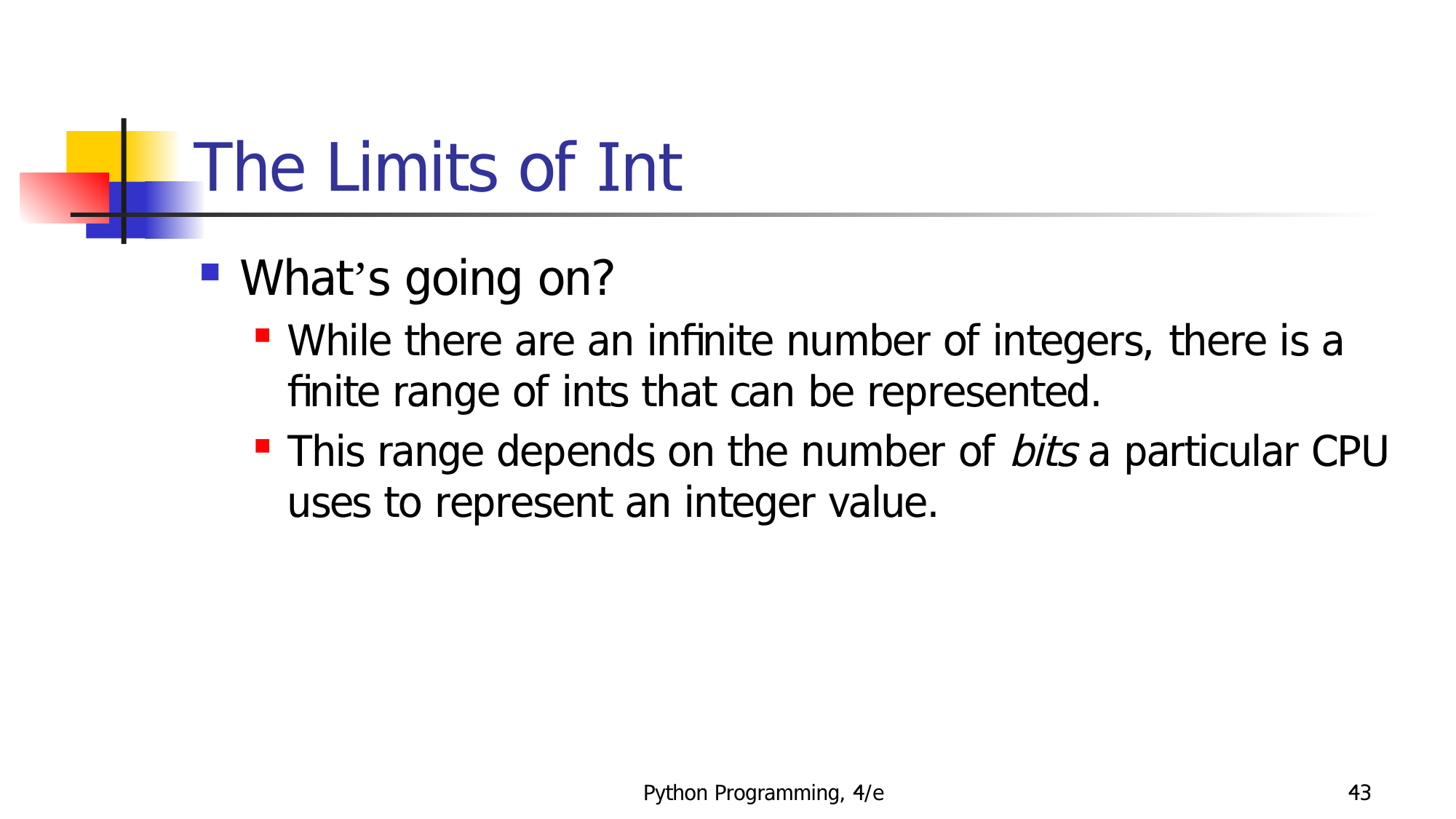

# The Limits of Int
What’s going on?
While there are an infinite number of integers, there is a finite range of ints that can be represented.
This range depends on the number of bits a particular CPU uses to represent an integer value.
Python Programming, 4/e
43